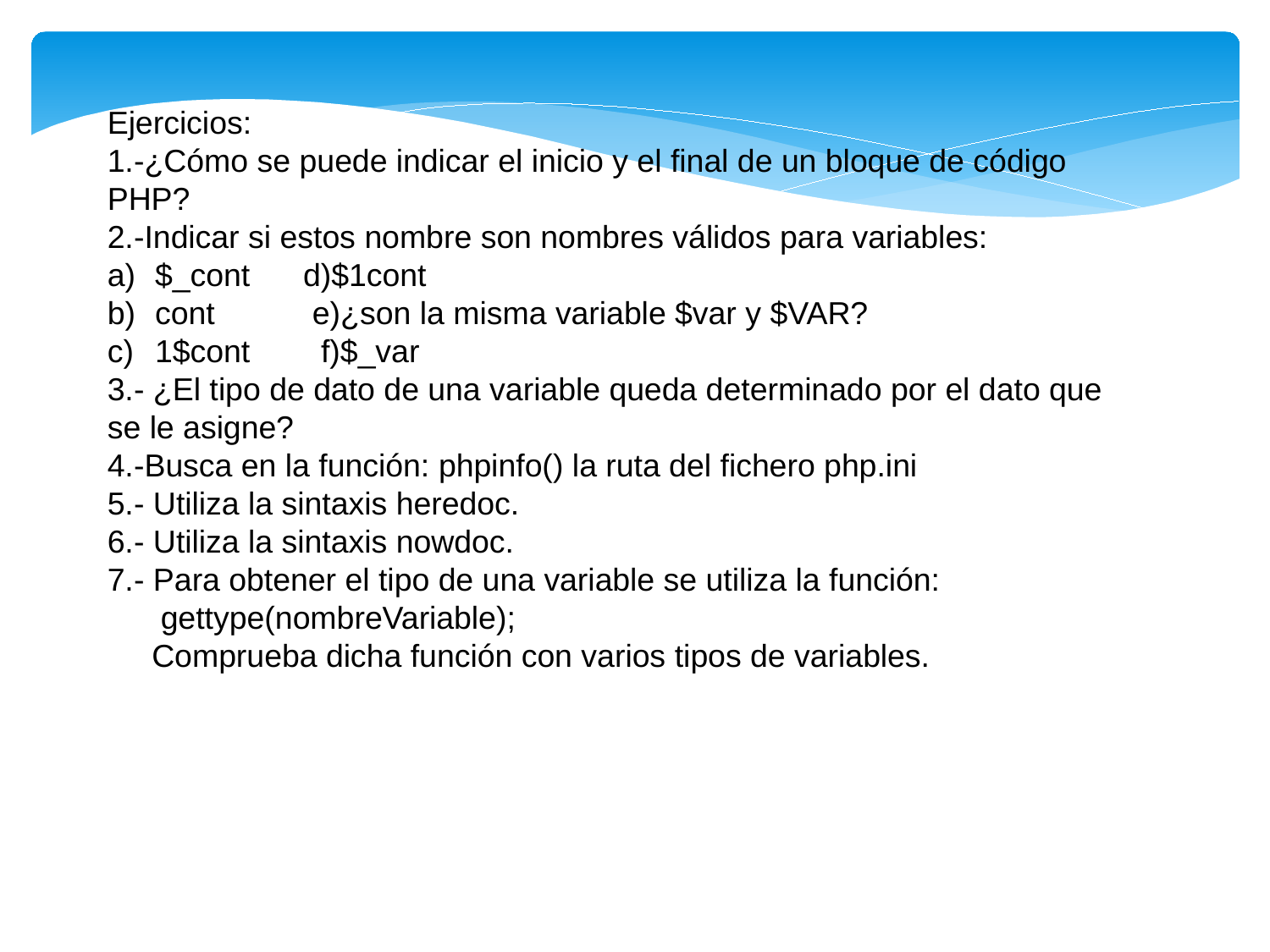

Ejercicios:
1.-¿Cómo se puede indicar el inicio y el final de un bloque de código PHP?
2.-Indicar si estos nombre son nombres válidos para variables:
$_cont      d)$1cont
cont           e)¿son la misma variable $var y $VAR?
1$cont        f)$_var
3.- ¿El tipo de dato de una variable queda determinado por el dato que se le asigne?
4.-Busca en la función: phpinfo() la ruta del fichero php.ini
5.- Utiliza la sintaxis heredoc.
6.- Utiliza la sintaxis nowdoc.
7.- Para obtener el tipo de una variable se utiliza la función:
      gettype(nombreVariable);
     Comprueba dicha función con varios tipos de variables.